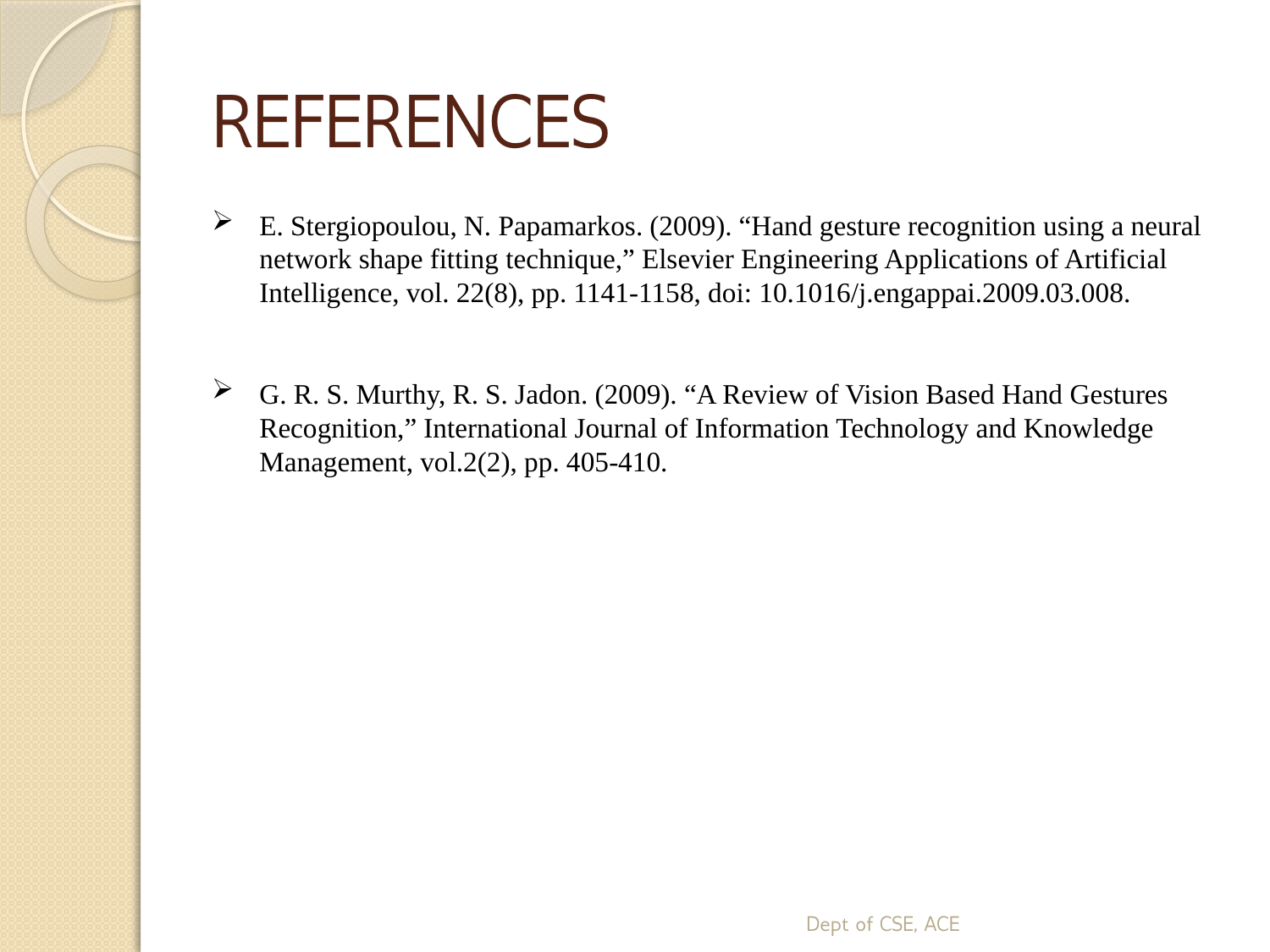

# REFERENCES
E. Stergiopoulou, N. Papamarkos. (2009). “Hand gesture recognition using a neural network shape fitting technique,” Elsevier Engineering Applications of Artificial Intelligence, vol. 22(8), pp. 1141-1158, doi: 10.1016/j.engappai.2009.03.008.

G. R. S. Murthy, R. S. Jadon. (2009). “A Review of Vision Based Hand Gestures Recognition,” International Journal of Information Technology and Knowledge Management, vol.2(2), pp. 405-410.

Dept of CSE, ACE